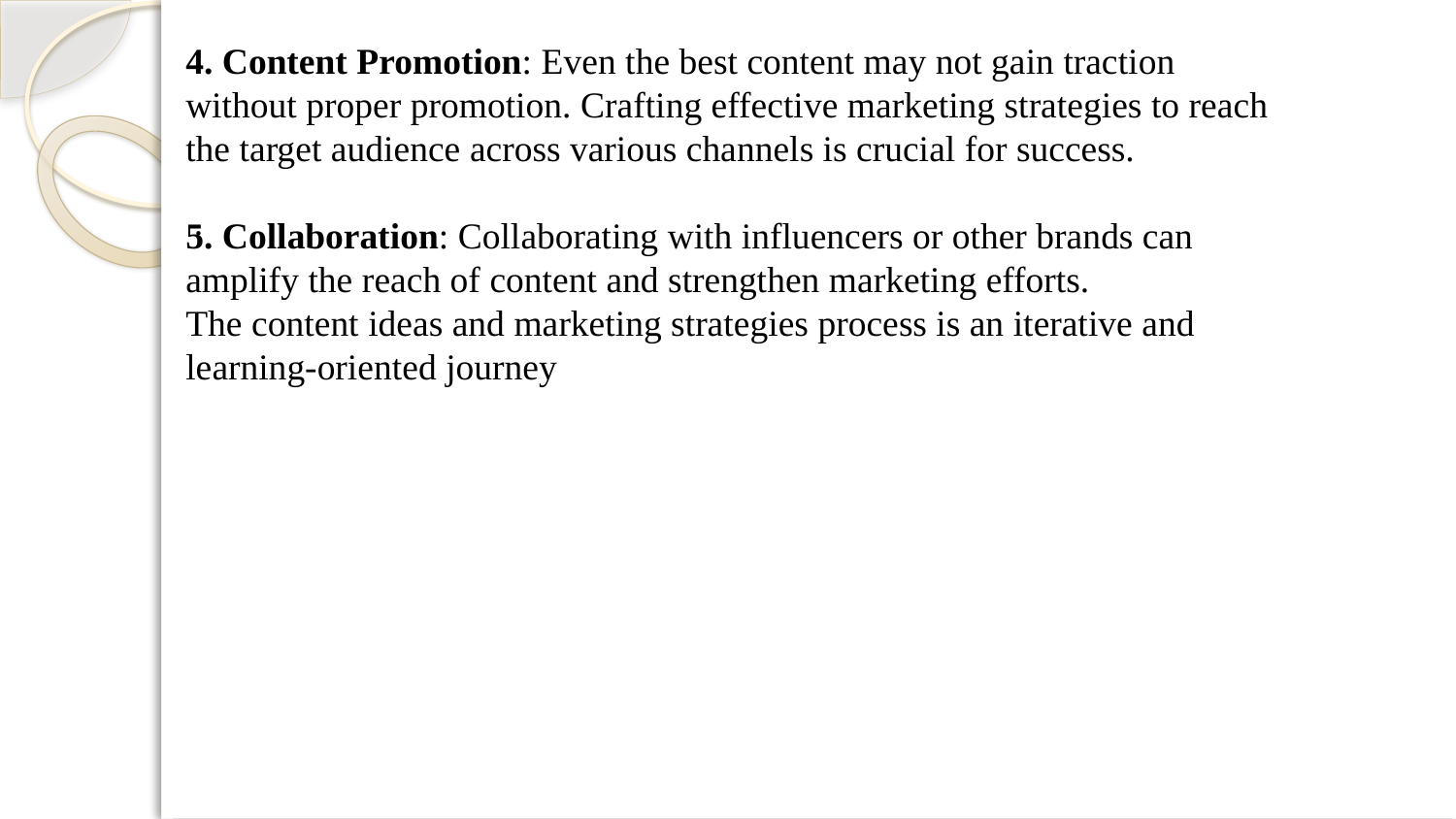

4. Content Promotion: Even the best content may not gain traction without proper promotion. Crafting effective marketing strategies to reach the target audience across various channels is crucial for success.

5. Collaboration: Collaborating with influencers or other brands can amplify the reach of content and strengthen marketing efforts.
The content ideas and marketing strategies process is an iterative and learning-oriented journey

.